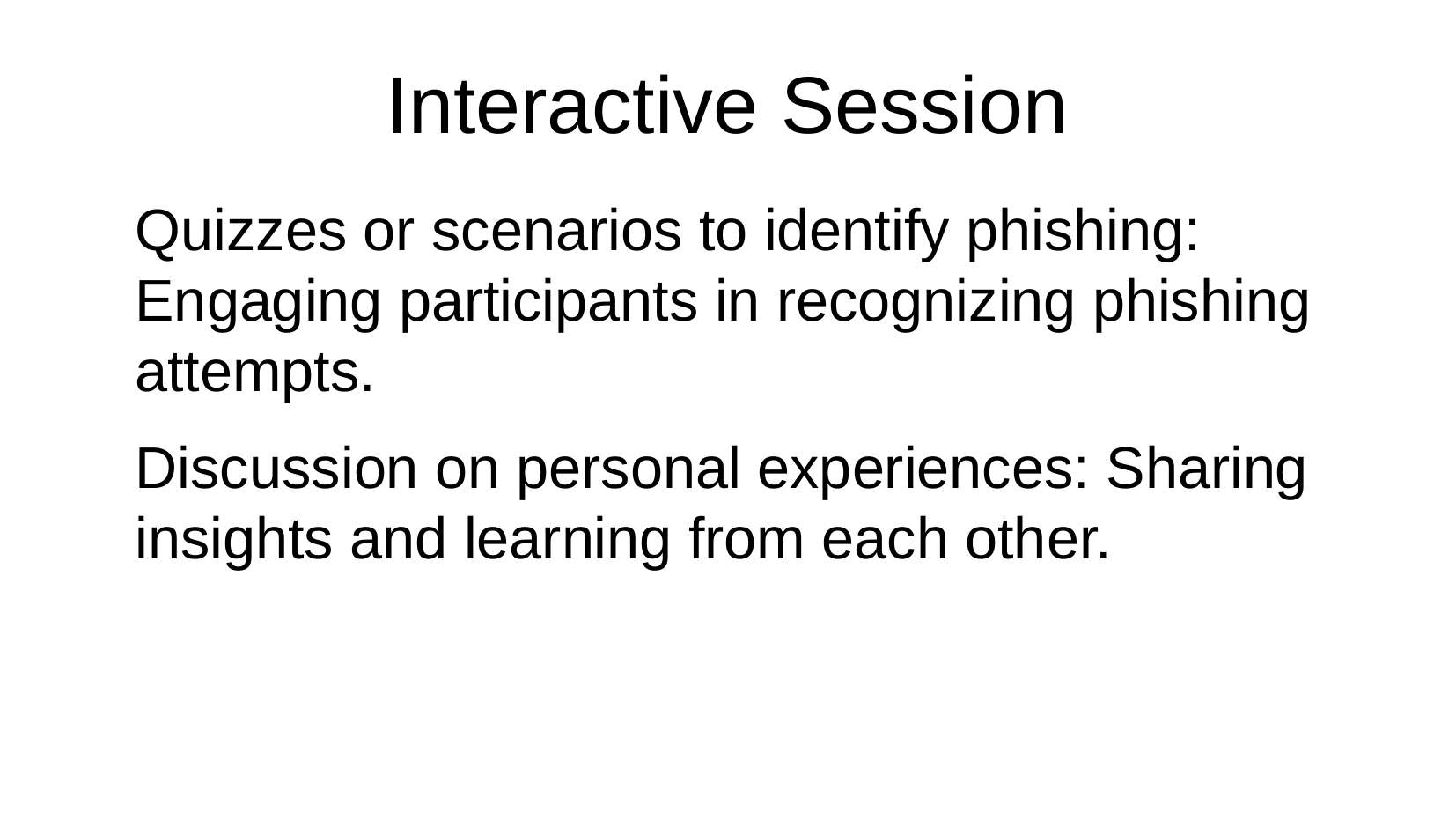

# Interactive Session
Quizzes or scenarios to identify phishing: Engaging participants in recognizing phishing attempts.
Discussion on personal experiences: Sharing insights and learning from each other.